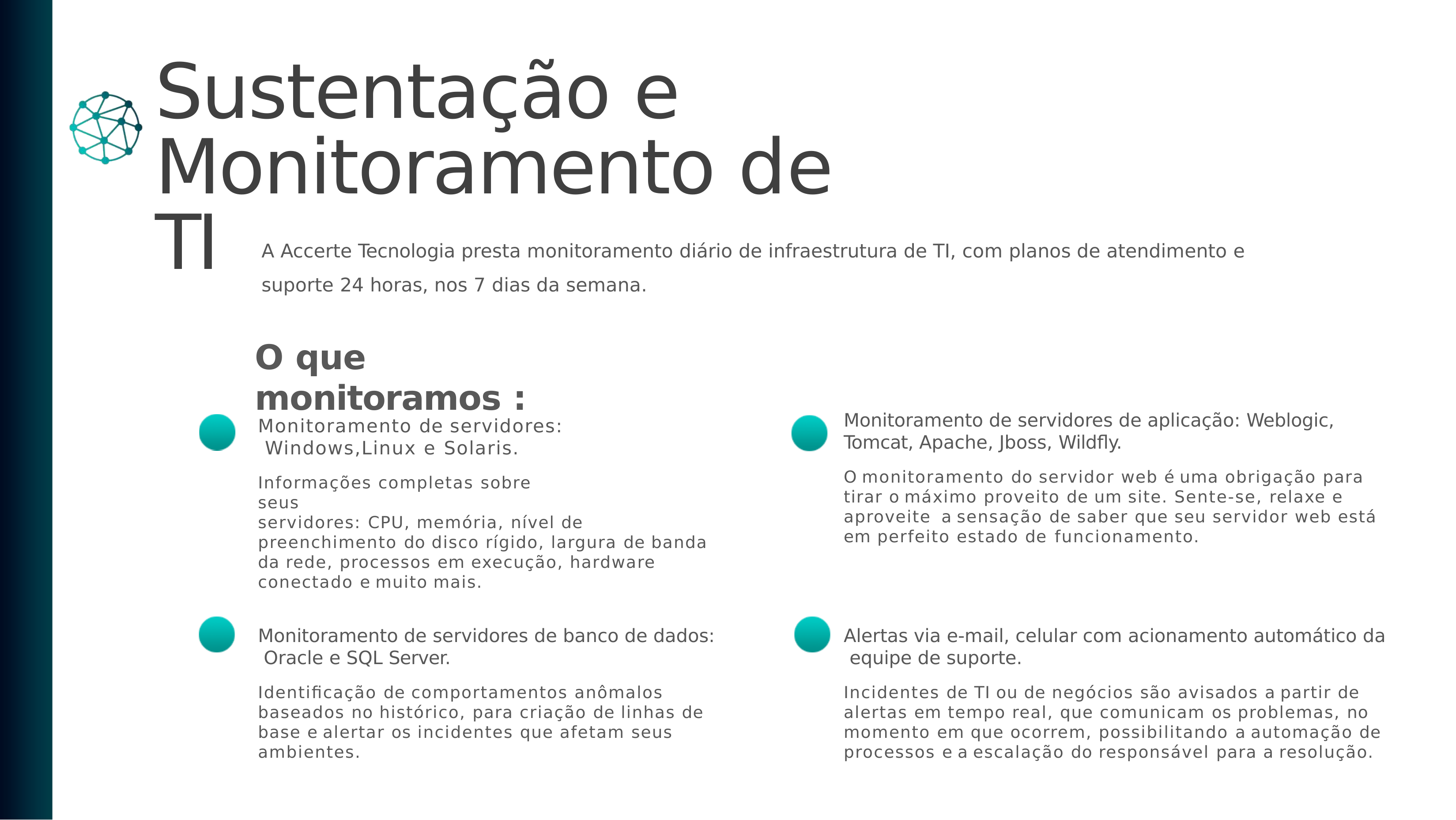

# Sustentação e  Monitoramento de TI

A Accerte Tecnologia presta monitoramento diário de infraestrutura de TI, com planos de atendimento e
suporte 24 horas, nos 7 dias da semana.

O que monitoramos :
Monitoramento de servidores de aplicação: Weblogic,
Tomcat, Apache, Jboss, Wildfly.
O monitoramento do servidor web é uma obrigação para  tirar o máximo proveito de um site. Sente-se, relaxe e  aproveite	a sensação de saber que seu servidor web está  em perfeito estado de funcionamento.
Monitoramento de servidores:  Windows,Linux e Solaris.
Informações completas sobre seus
servidores: CPU, memória, nível de  preenchimento do disco rígido, largura de banda  da rede, processos em execução, hardware  conectado e muito mais.
Alertas via e-mail, celular com acionamento automático da  equipe de suporte.
Incidentes de TI ou de negócios são avisados a partir de  alertas em tempo real, que comunicam os problemas, no  momento em que ocorrem, possibilitando a automação de  processos e a escalação do responsável para a resolução.
Monitoramento de servidores de banco de dados:  Oracle e SQL Server.
Identificação de comportamentos anômalos  baseados no histórico, para criação de linhas de  base e alertar os incidentes que afetam seus  ambientes.